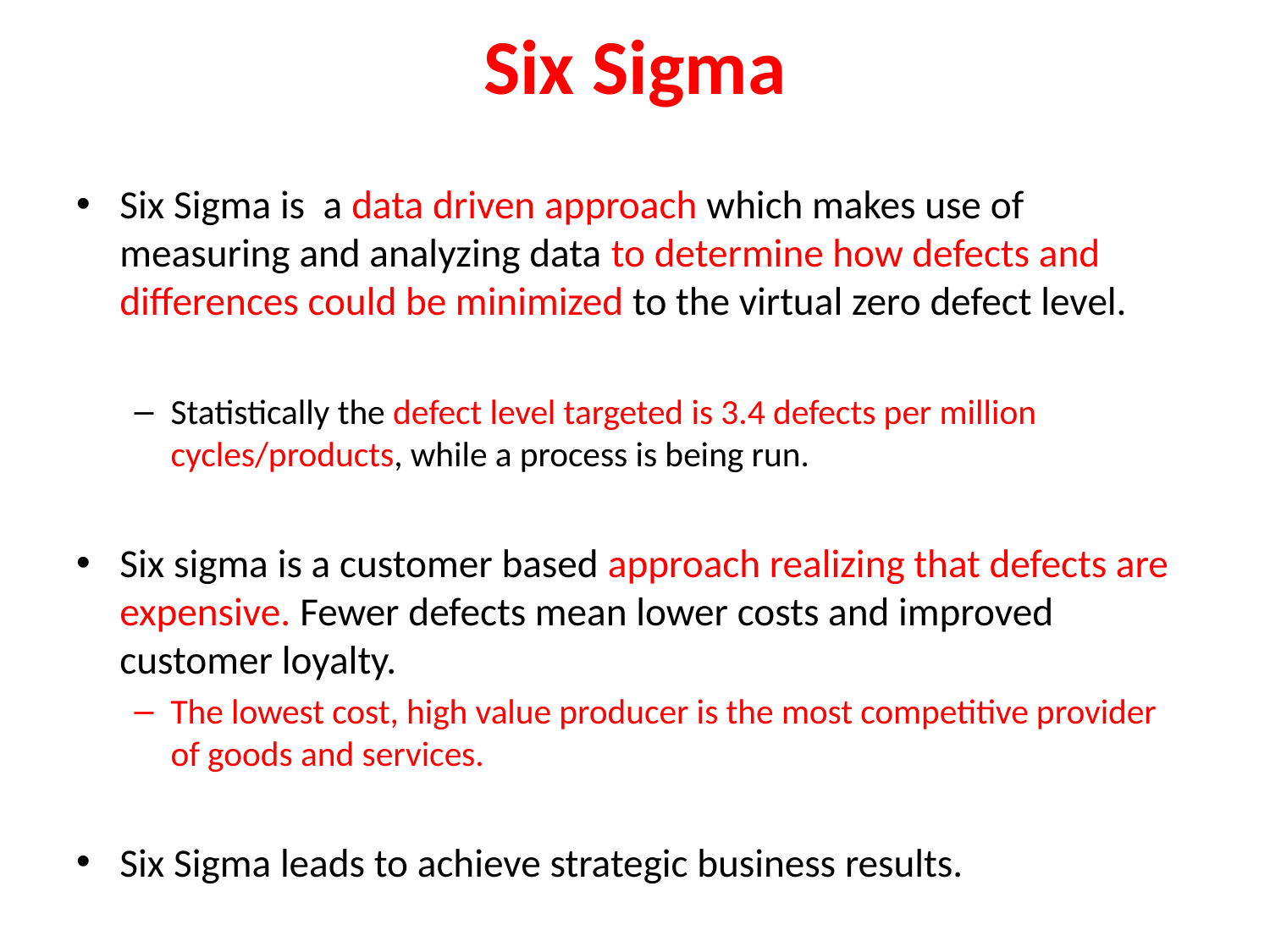

# Six Sigma

Six Sigma is  a data driven approach which makes use of measuring and analyzing data to determine how defects and differences could be minimized to the virtual zero defect level.

Statistically the defect level targeted is 3.4 defects per million cycles/products, while a process is being run.

Six sigma is a customer based approach realizing that defects are expensive. Fewer defects mean lower costs and improved customer loyalty.
The lowest cost, high value producer is the most competitive provider of goods and services.

Six Sigma leads to achieve strategic business results.